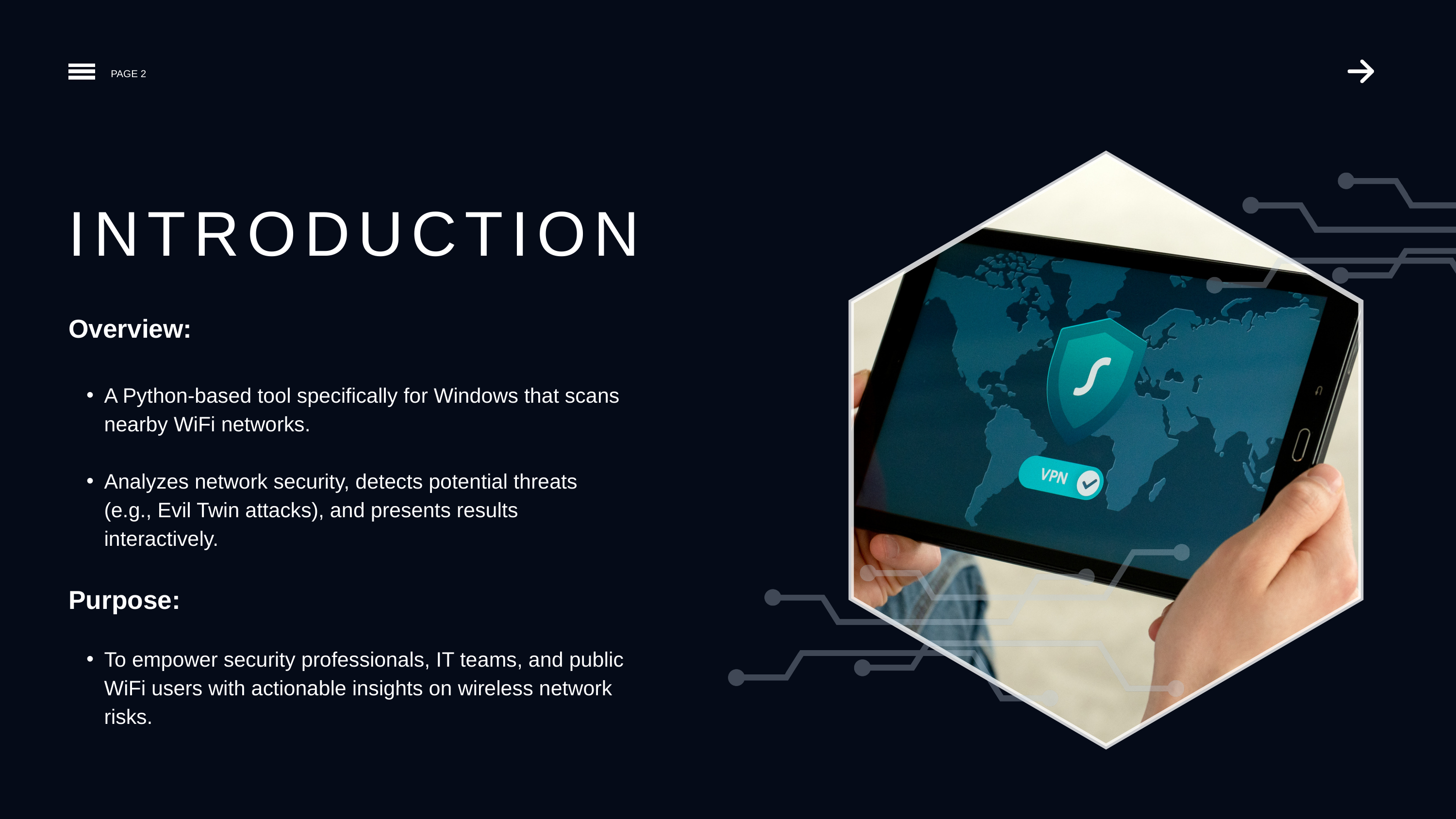

PAGE 2

INTRODUCTION
Overview:

A Python-based tool specifically for Windows that scans nearby WiFi networks.

Analyzes network security, detects potential threats (e.g., Evil Twin attacks), and presents results interactively.

Purpose:

To empower security professionals, IT teams, and public WiFi users with actionable insights on wireless network risks.